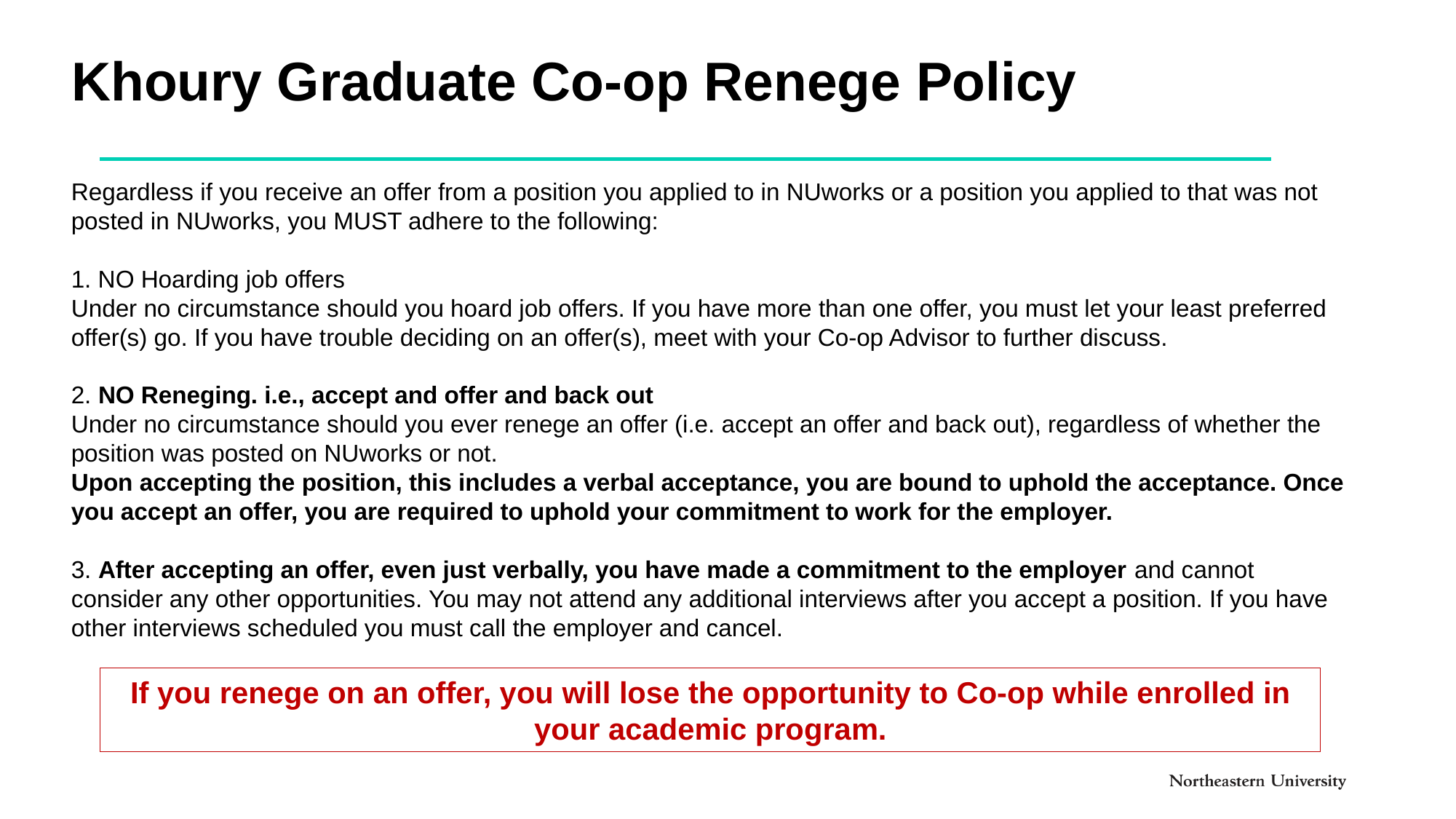

# Khoury Graduate Co-op Renege Policy
Regardless if you receive an offer from a position you applied to in NUworks or a position you applied to that was not posted in NUworks, you MUST adhere to the following:
1. NO Hoarding job offers
Under no circumstance should you hoard job offers. If you have more than one offer, you must let your least preferred offer(s) go. If you have trouble deciding on an offer(s), meet with your Co-op Advisor to further discuss.
2. NO Reneging. i.e., accept and offer and back out
Under no circumstance should you ever renege an offer (i.e. accept an offer and back out), regardless of whether the position was posted on NUworks or not.
Upon accepting the position, this includes a verbal acceptance, you are bound to uphold the acceptance. Once you accept an offer, you are required to uphold your commitment to work for the employer.
3. After accepting an offer, even just verbally, you have made a commitment to the employer and cannot consider any other opportunities. You may not attend any additional interviews after you accept a position. If you have other interviews scheduled you must call the employer and cancel.
If you renege on an offer, you will lose the opportunity to Co-op while enrolled in your academic program.